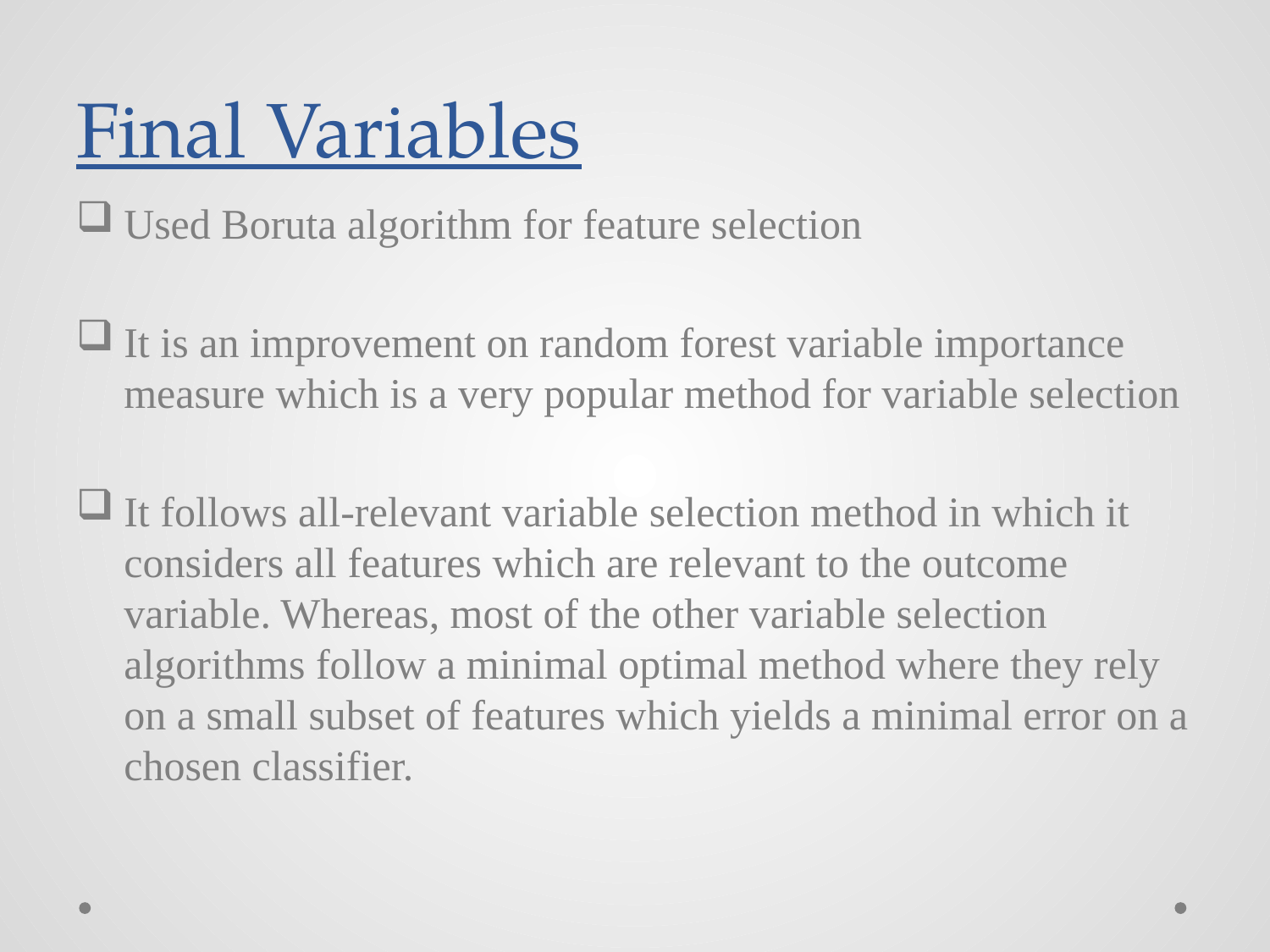

# Final Variables
Used Boruta algorithm for feature selection

It is an improvement on random forest variable importance measure which is a very popular method for variable selection

It follows all-relevant variable selection method in which it considers all features which are relevant to the outcome variable. Whereas, most of the other variable selection algorithms follow a minimal optimal method where they rely on a small subset of features which yields a minimal error on a chosen classifier.